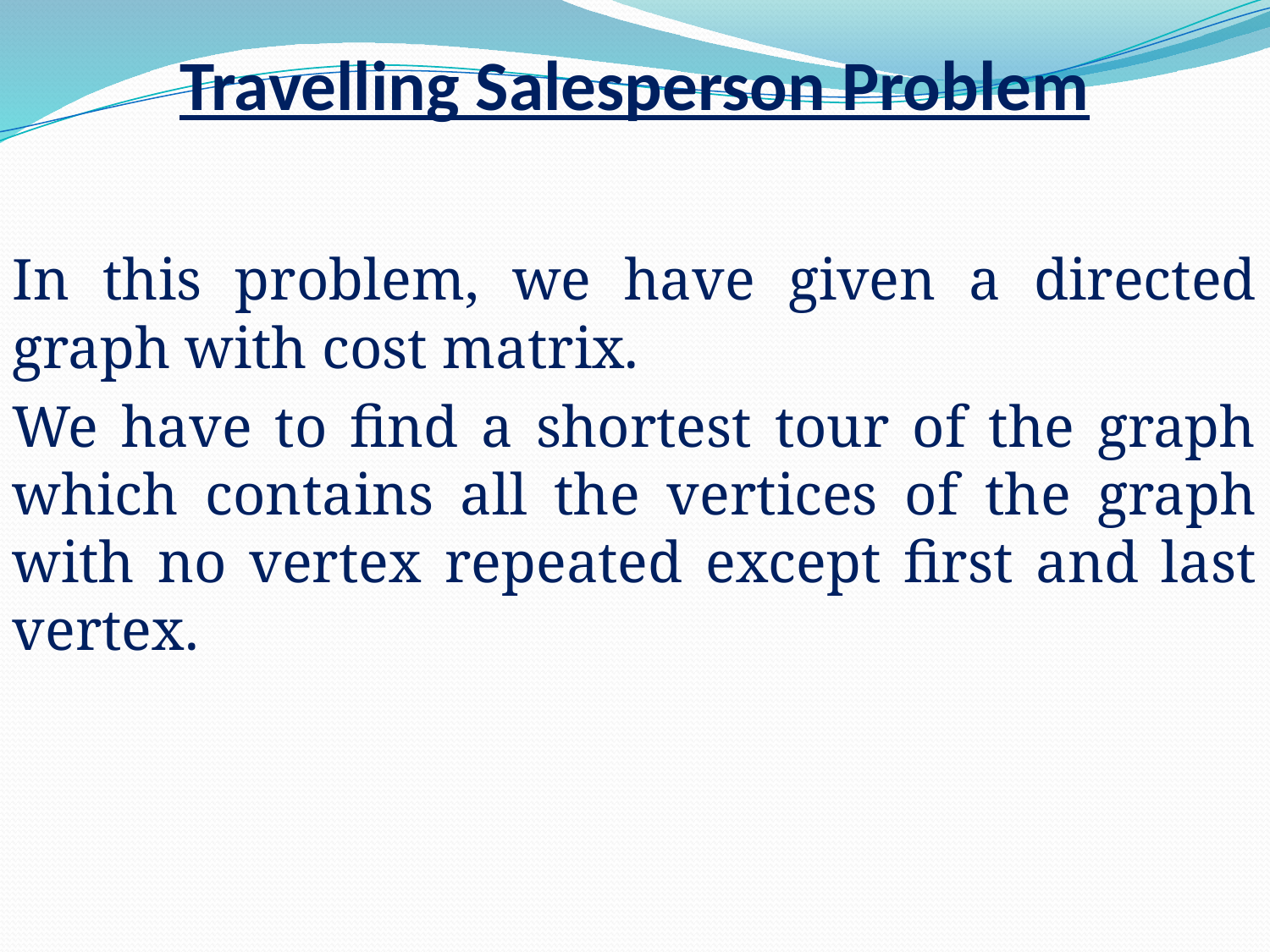

# Travelling Salesperson Problem

In this problem, we have given a directed graph with cost matrix.
We have to find a shortest tour of the graph which contains all the vertices of the graph with no vertex repeated except first and last vertex.